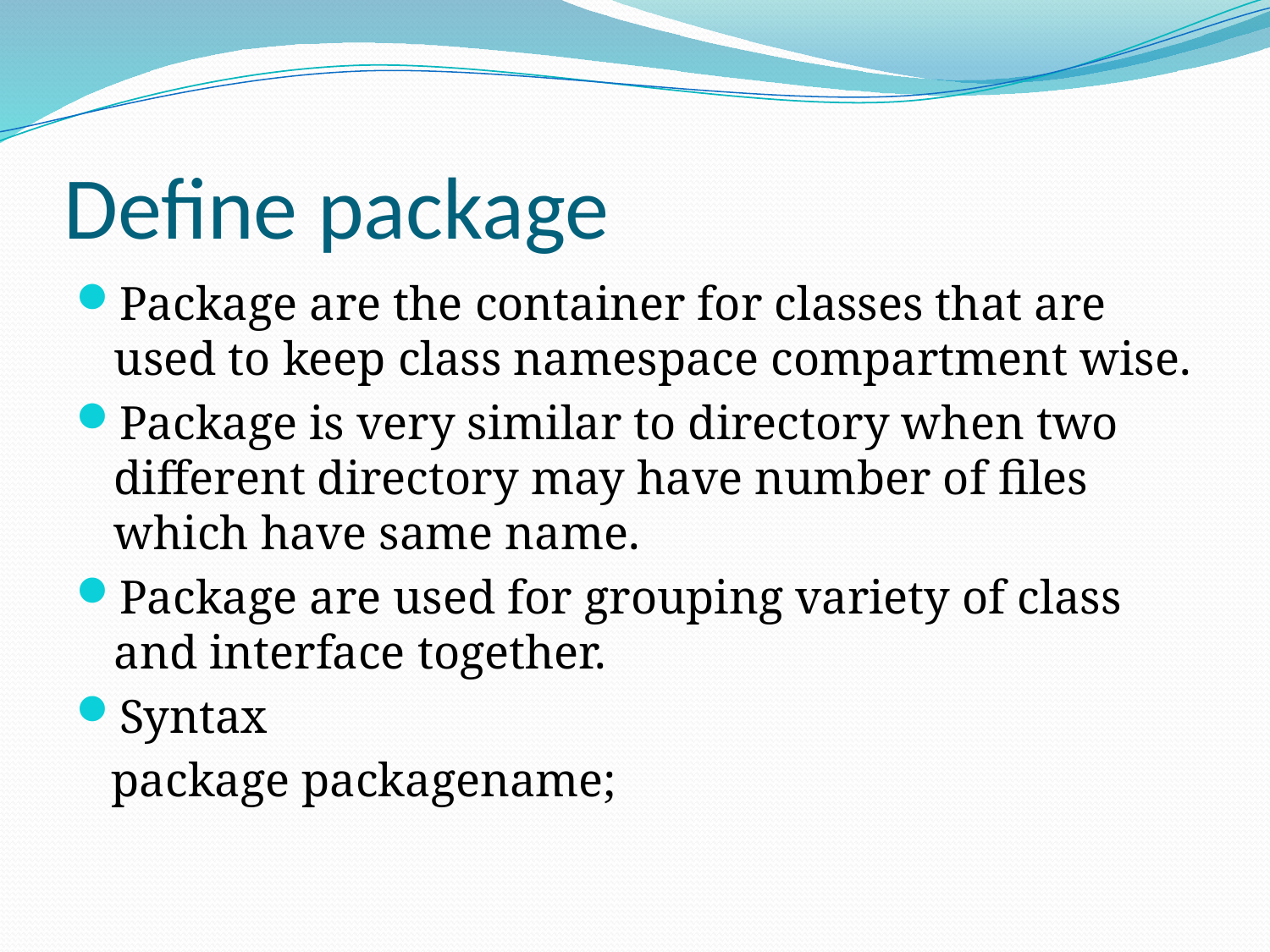

# Define package
Package are the container for classes that are used to keep class namespace compartment wise.
Package is very similar to directory when two different directory may have number of files which have same name.
Package are used for grouping variety of class and interface together.
Syntax
   package packagename;